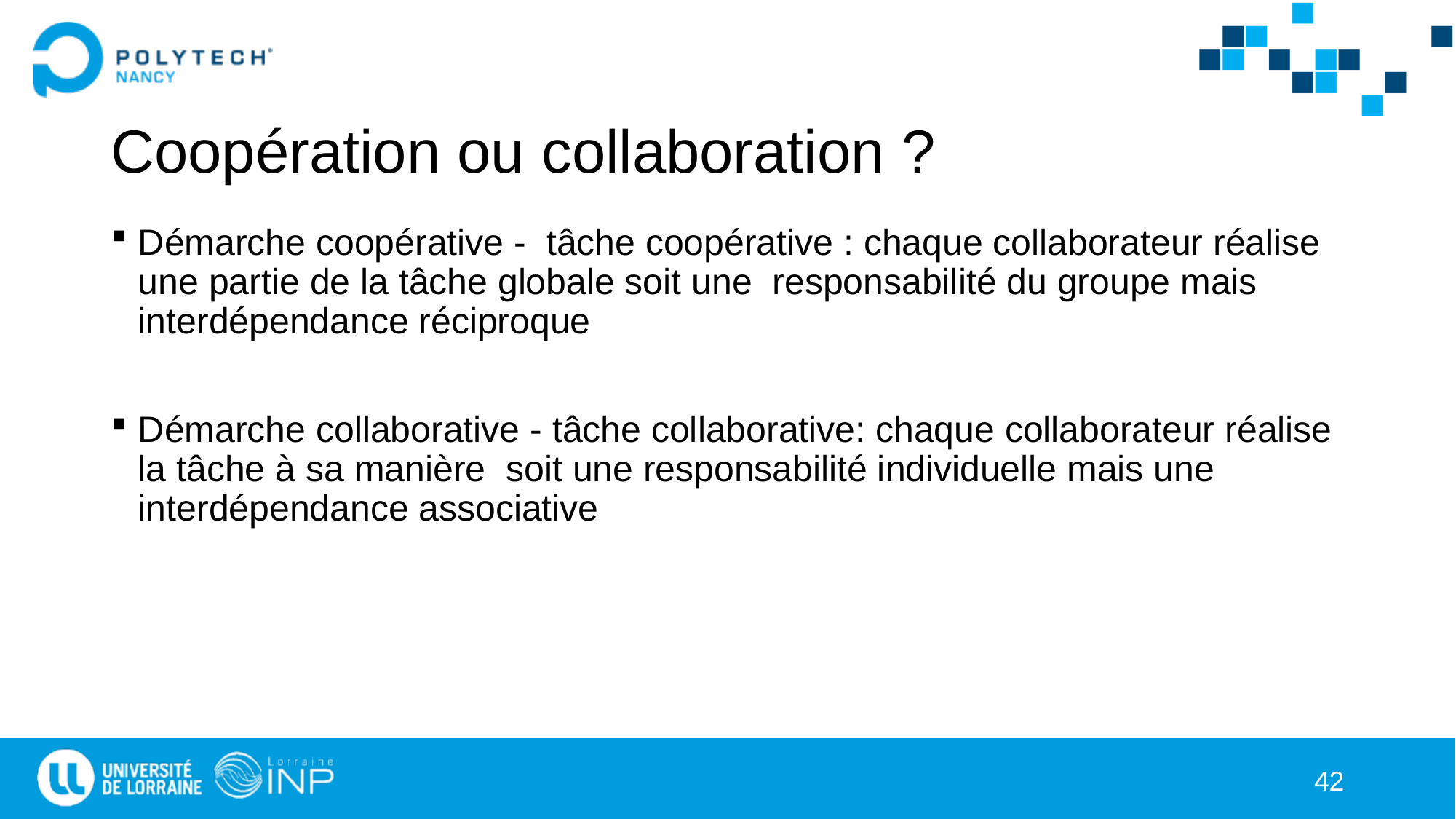

# Coopération ou collaboration ?
Démarche coopérative -  tâche coopérative : chaque collaborateur réalise une partie de la tâche globale soit une  responsabilité du groupe mais interdépendance réciproque

Démarche collaborative - tâche collaborative: chaque collaborateur réalise la tâche à sa manière  soit une responsabilité individuelle mais une interdépendance associative